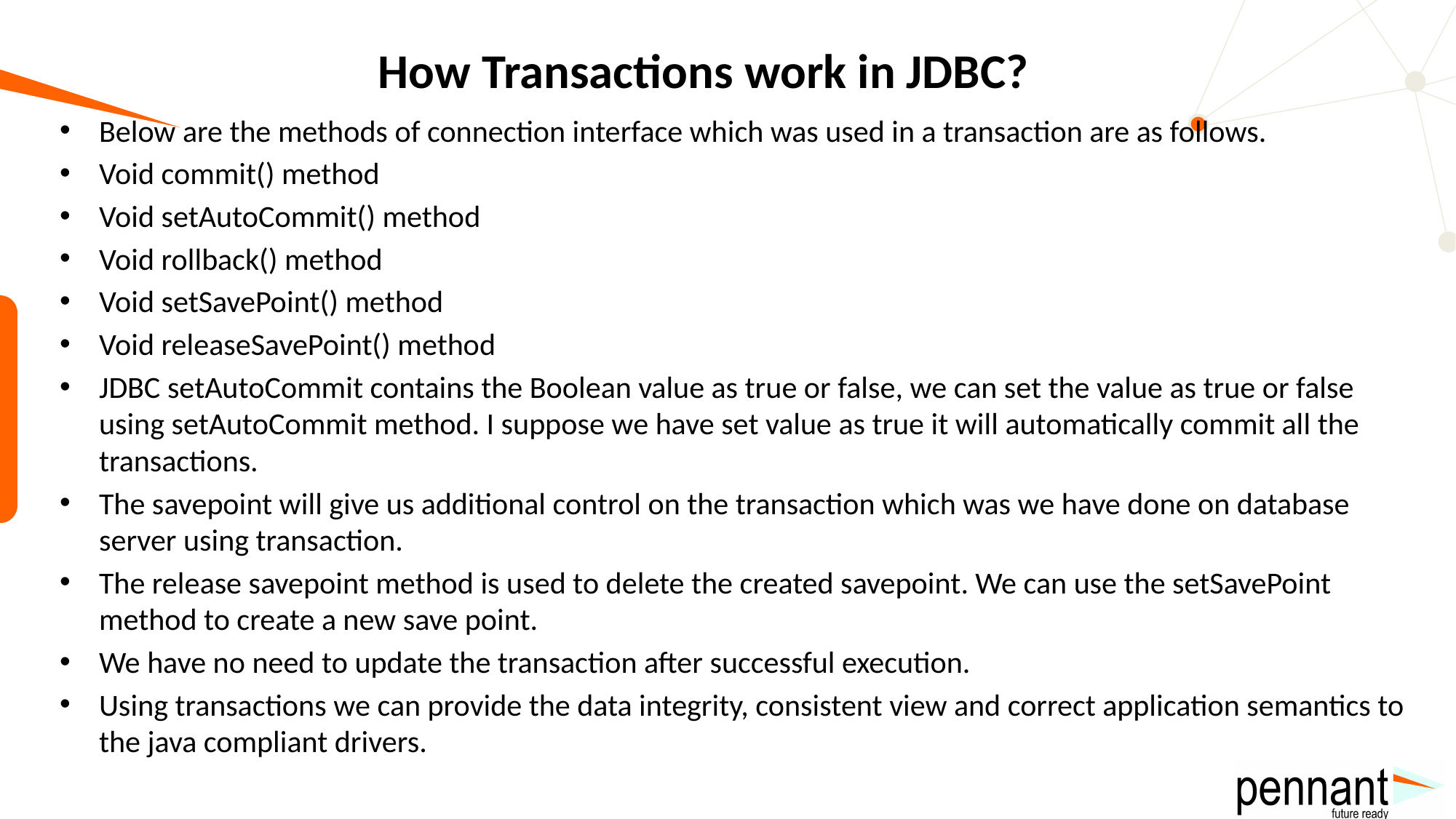

# How Transactions work in JDBC?
Below are the methods of connection interface which was used in a transaction are as follows.
Void commit() method
Void setAutoCommit() method
Void rollback() method
Void setSavePoint() method
Void releaseSavePoint() method
JDBC setAutoCommit contains the Boolean value as true or false, we can set the value as true or false using setAutoCommit method. I suppose we have set value as true it will automatically commit all the transactions.
The savepoint will give us additional control on the transaction which was we have done on database server using transaction.
The release savepoint method is used to delete the created savepoint. We can use the setSavePoint method to create a new save point.
We have no need to update the transaction after successful execution.
Using transactions we can provide the data integrity, consistent view and correct application semantics to the java compliant drivers.